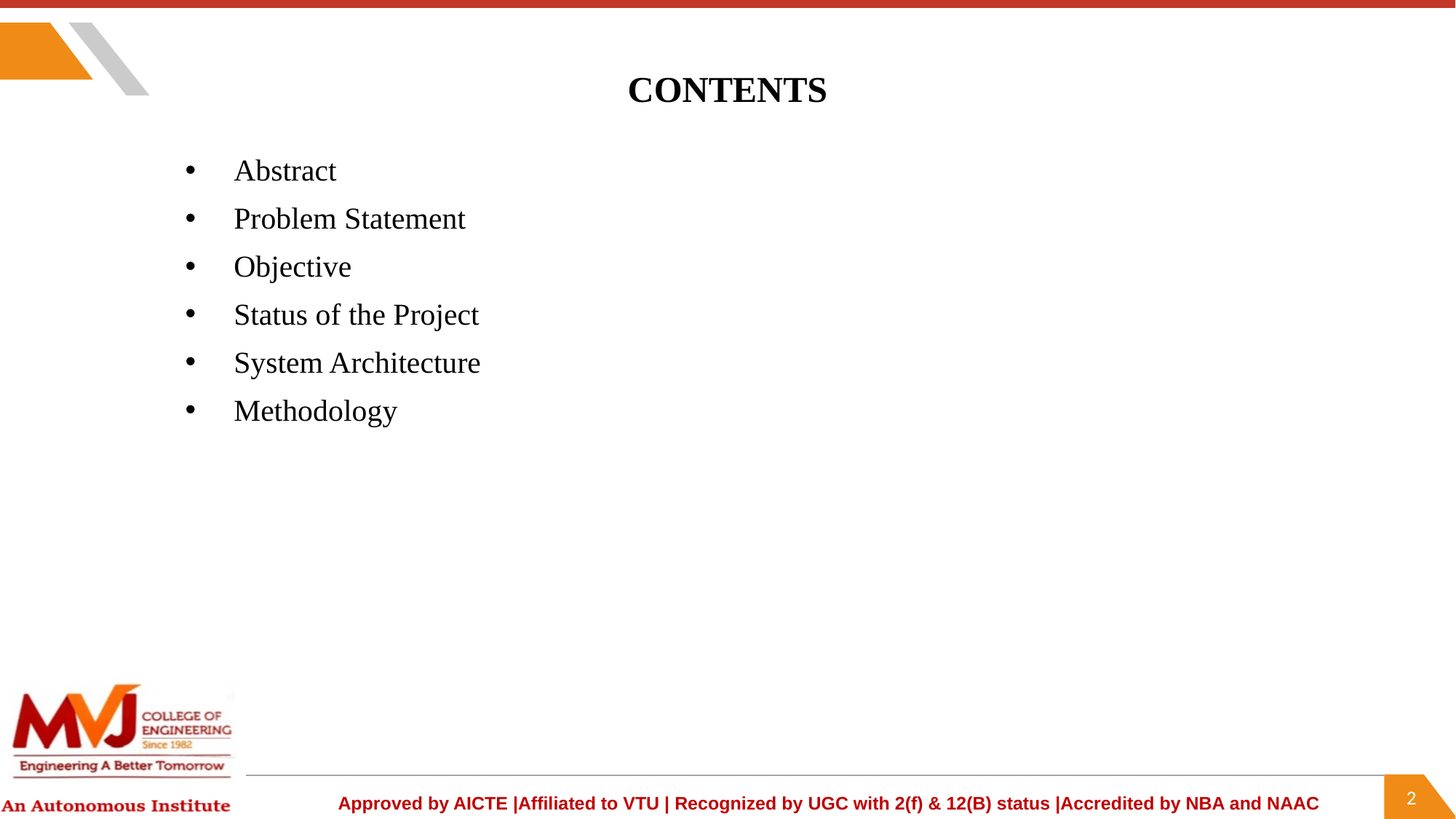

# CONTENTS
Abstract
Problem Statement
Objective
Status of the Project
System Architecture
Methodology